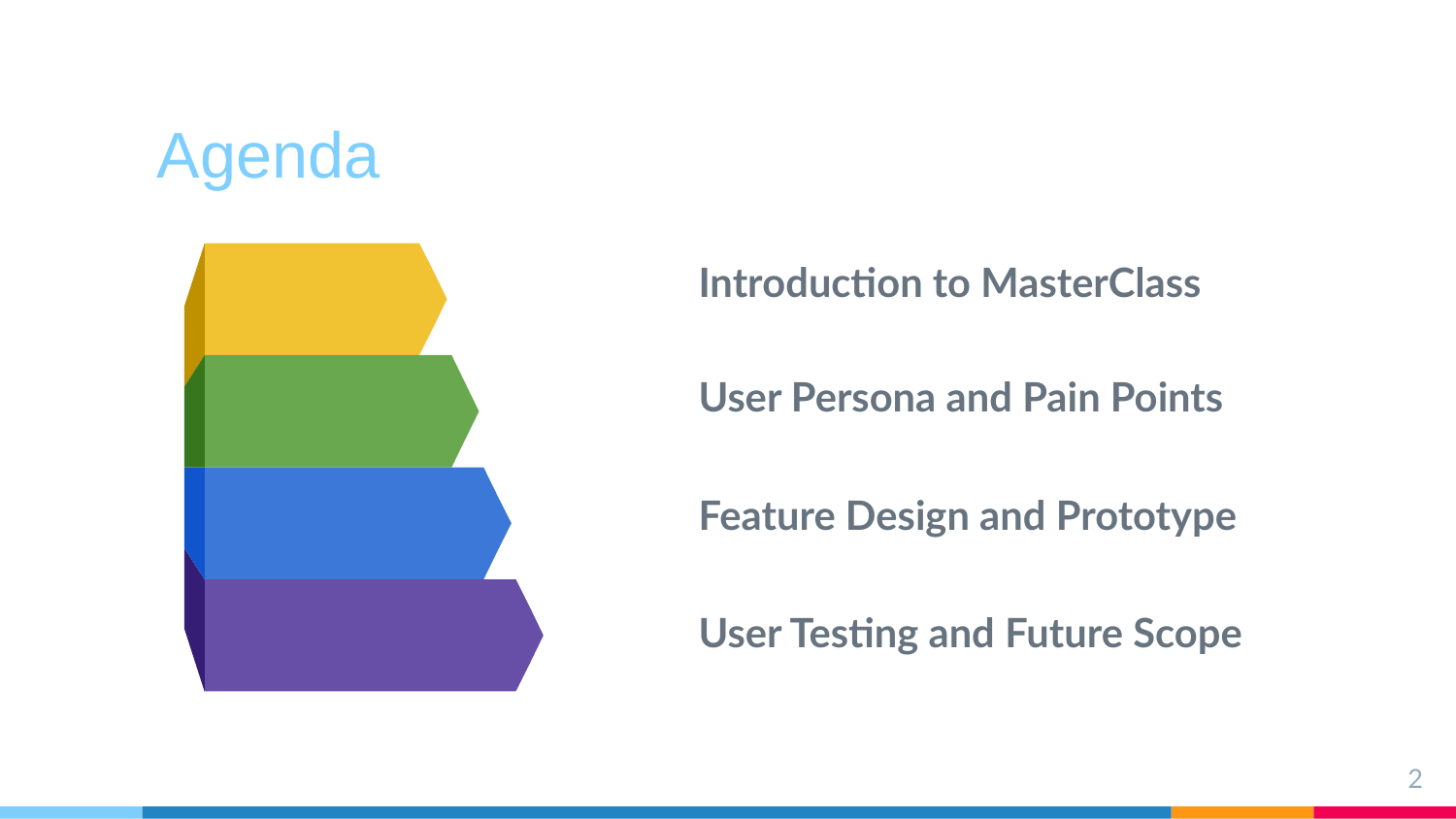

# Agenda
Introduction to MasterClass

User Persona and Pain Points

Feature Design and Prototype

User Testing and Future Scope

2